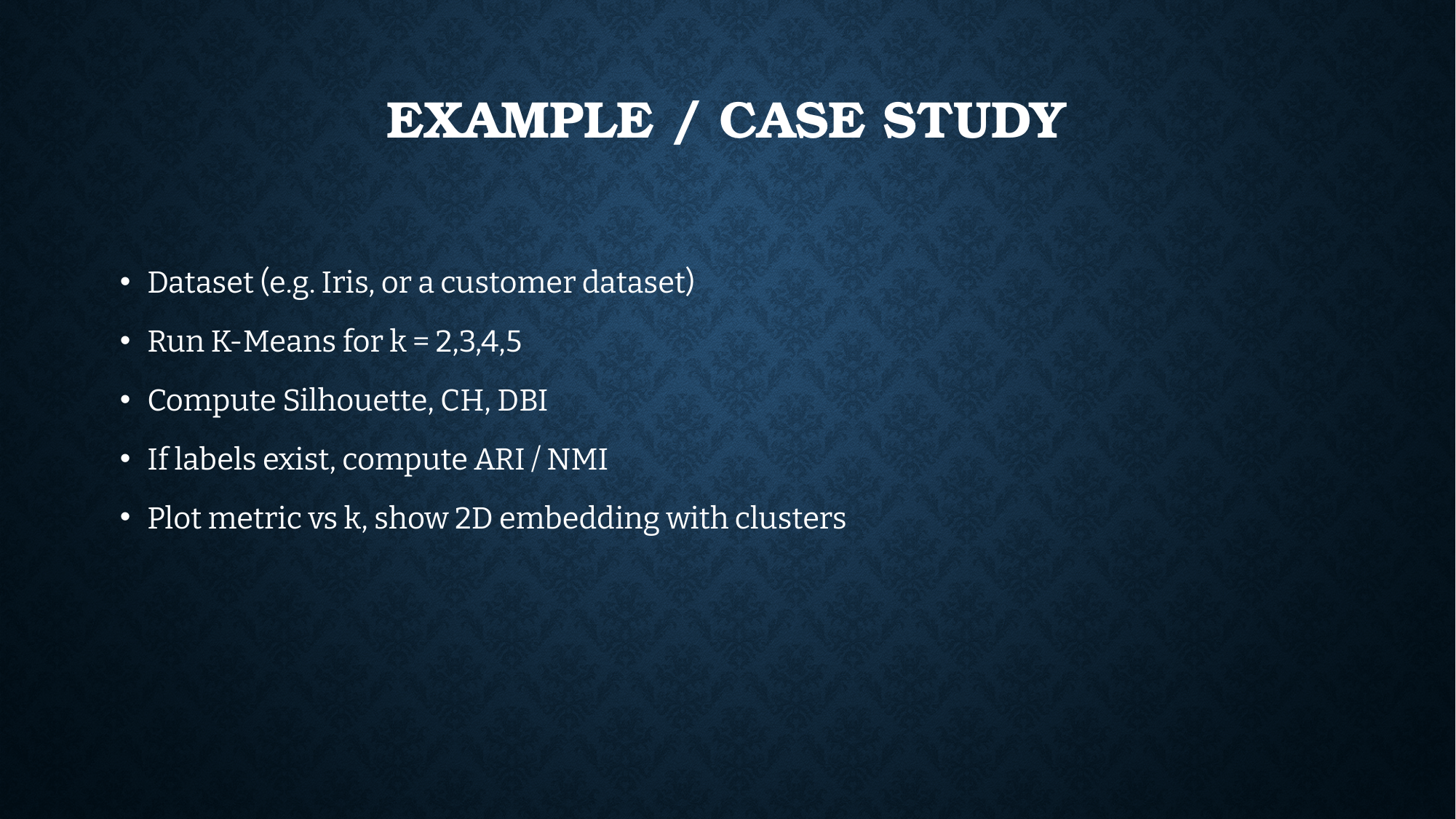

# Example / Case Study
Dataset (e.g. Iris, or a customer dataset)
Run K-Means for k = 2,3,4,5
Compute Silhouette, CH, DBI
If labels exist, compute ARI / NMI
Plot metric vs k, show 2D embedding with clusters